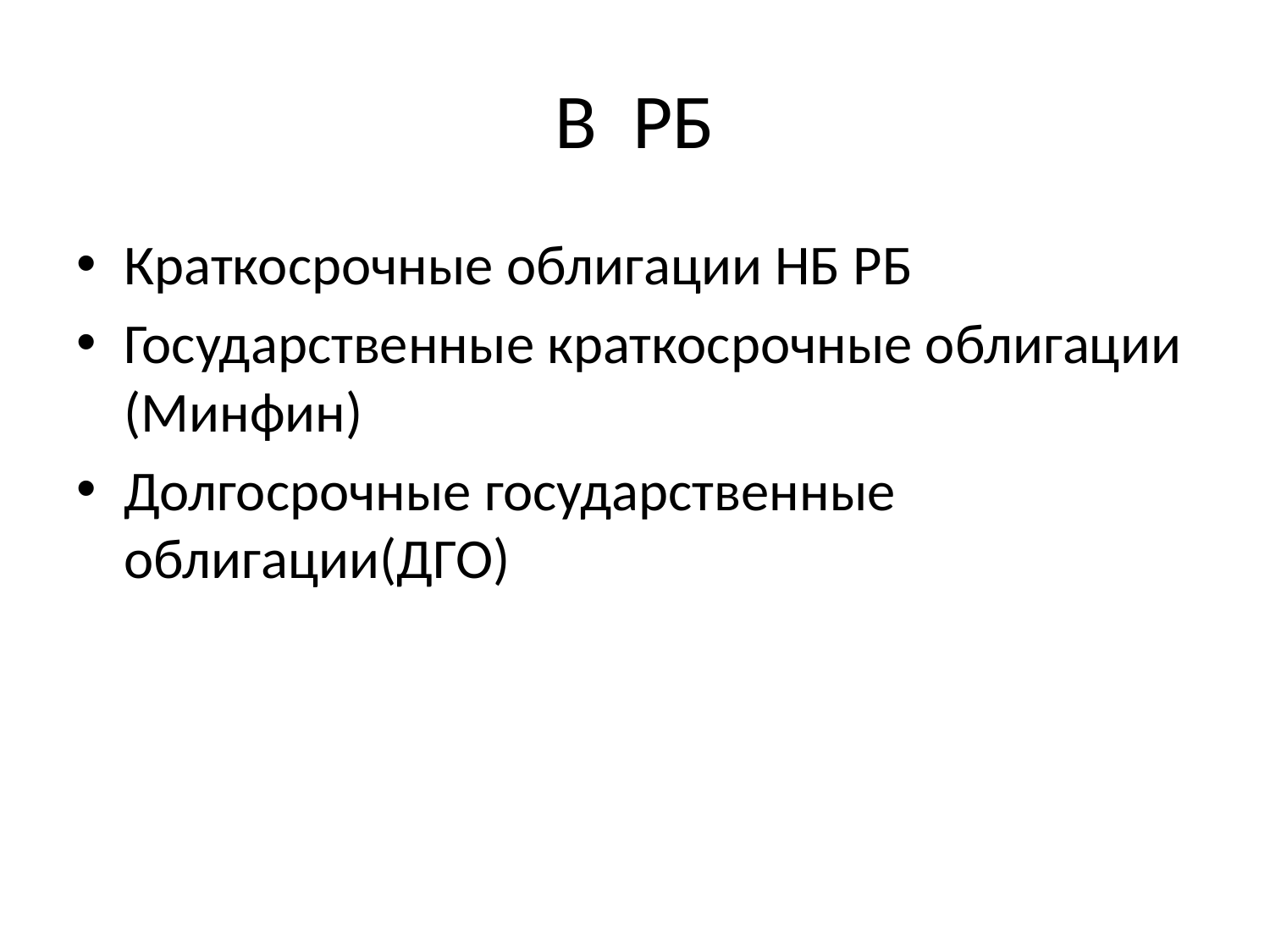

# В  РБ
Краткосрочные облигации НБ РБ
Государственные краткосрочные облигации (Минфин)
Долгосрочные государственные облигации(ДГО)